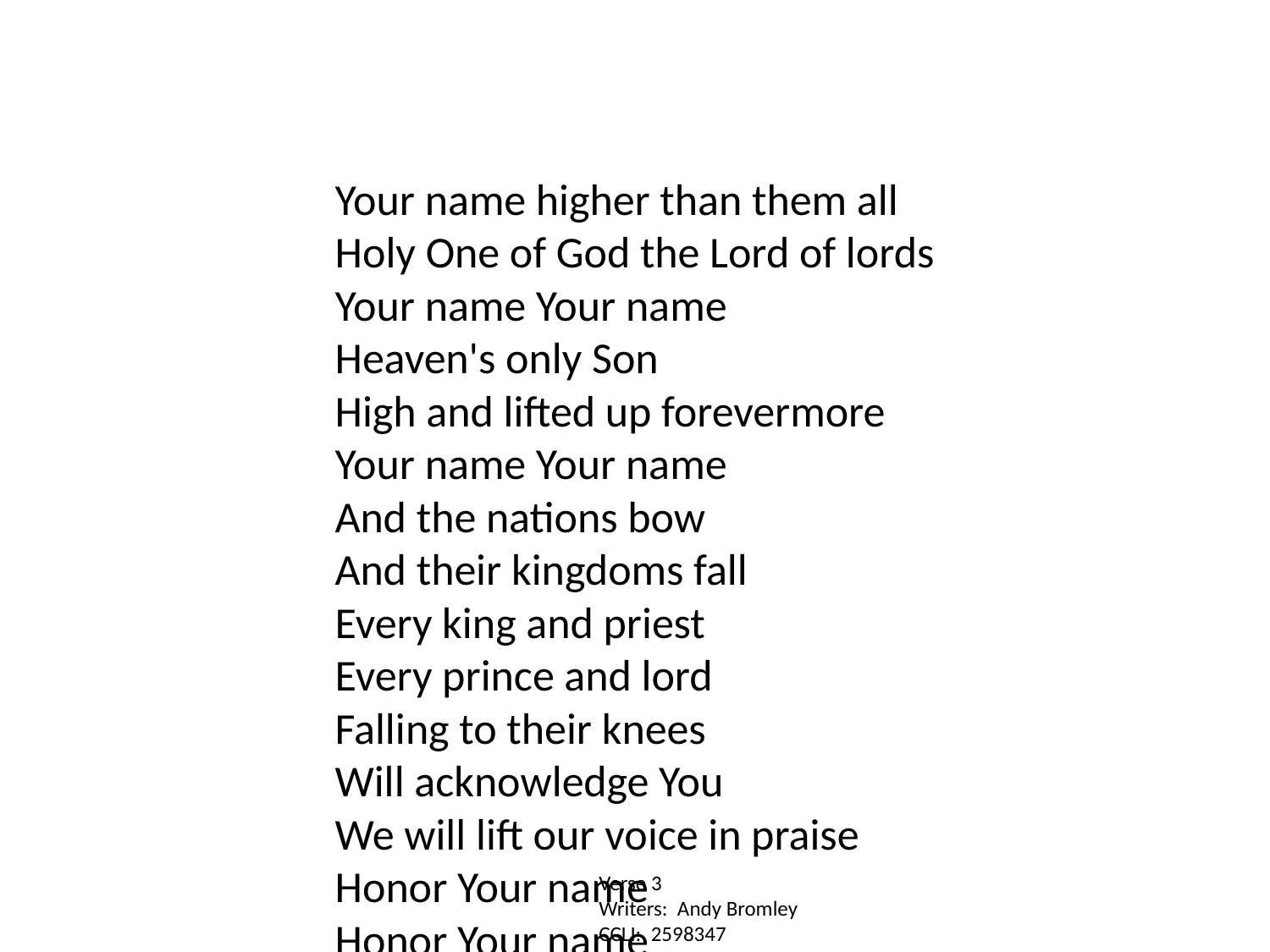

Your name higher than them all
Holy One of God the Lord of lords
Your name Your name
Heaven's only Son
High and lifted up forevermore
Your name Your name
And the nations bow
And their kingdoms fall
Every king and priest
Every prince and lord
Falling to their knees
Will acknowledge You
We will lift our voice in praise
Honor Your name
Honor Your name

Verse 3
Writers:  Andy Bromley
CCLI:  2598347